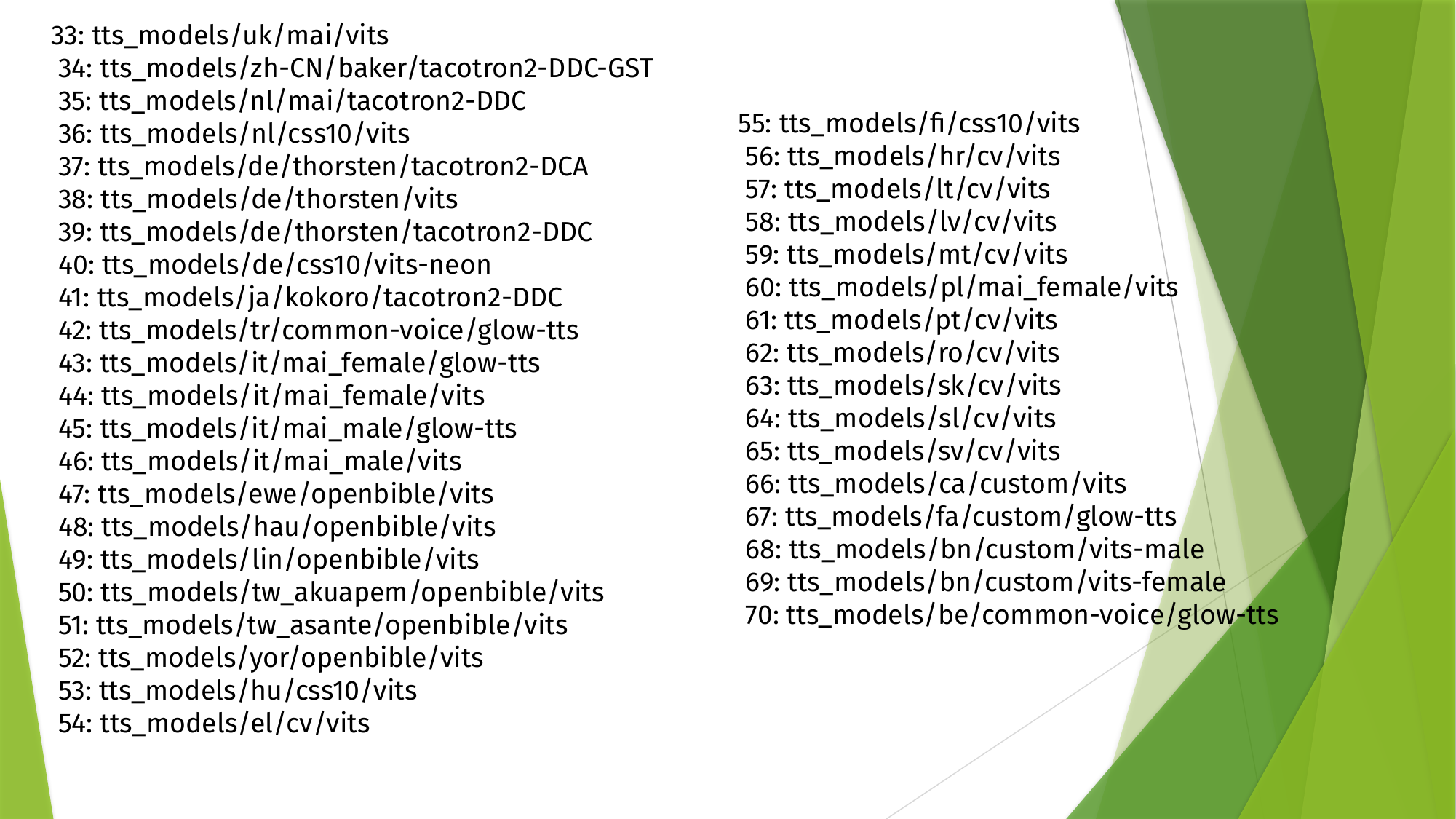

33: tts_models/uk/mai/vits
 34: tts_models/zh-CN/baker/tacotron2-DDC-GST
 35: tts_models/nl/mai/tacotron2-DDC
 36: tts_models/nl/css10/vits
 37: tts_models/de/thorsten/tacotron2-DCA
 38: tts_models/de/thorsten/vits
 39: tts_models/de/thorsten/tacotron2-DDC
 40: tts_models/de/css10/vits-neon
 41: tts_models/ja/kokoro/tacotron2-DDC
 42: tts_models/tr/common-voice/glow-tts
 43: tts_models/it/mai_female/glow-tts
 44: tts_models/it/mai_female/vits
 45: tts_models/it/mai_male/glow-tts
 46: tts_models/it/mai_male/vits
 47: tts_models/ewe/openbible/vits
 48: tts_models/hau/openbible/vits
 49: tts_models/lin/openbible/vits
 50: tts_models/tw_akuapem/openbible/vits
 51: tts_models/tw_asante/openbible/vits
 52: tts_models/yor/openbible/vits
 53: tts_models/hu/css10/vits
 54: tts_models/el/cv/vits

55: tts_models/fi/css10/vits
 56: tts_models/hr/cv/vits
 57: tts_models/lt/cv/vits
 58: tts_models/lv/cv/vits
 59: tts_models/mt/cv/vits
 60: tts_models/pl/mai_female/vits
 61: tts_models/pt/cv/vits
 62: tts_models/ro/cv/vits
 63: tts_models/sk/cv/vits
 64: tts_models/sl/cv/vits
 65: tts_models/sv/cv/vits
 66: tts_models/ca/custom/vits
 67: tts_models/fa/custom/glow-tts
 68: tts_models/bn/custom/vits-male
 69: tts_models/bn/custom/vits-female
 70: tts_models/be/common-voice/glow-tts